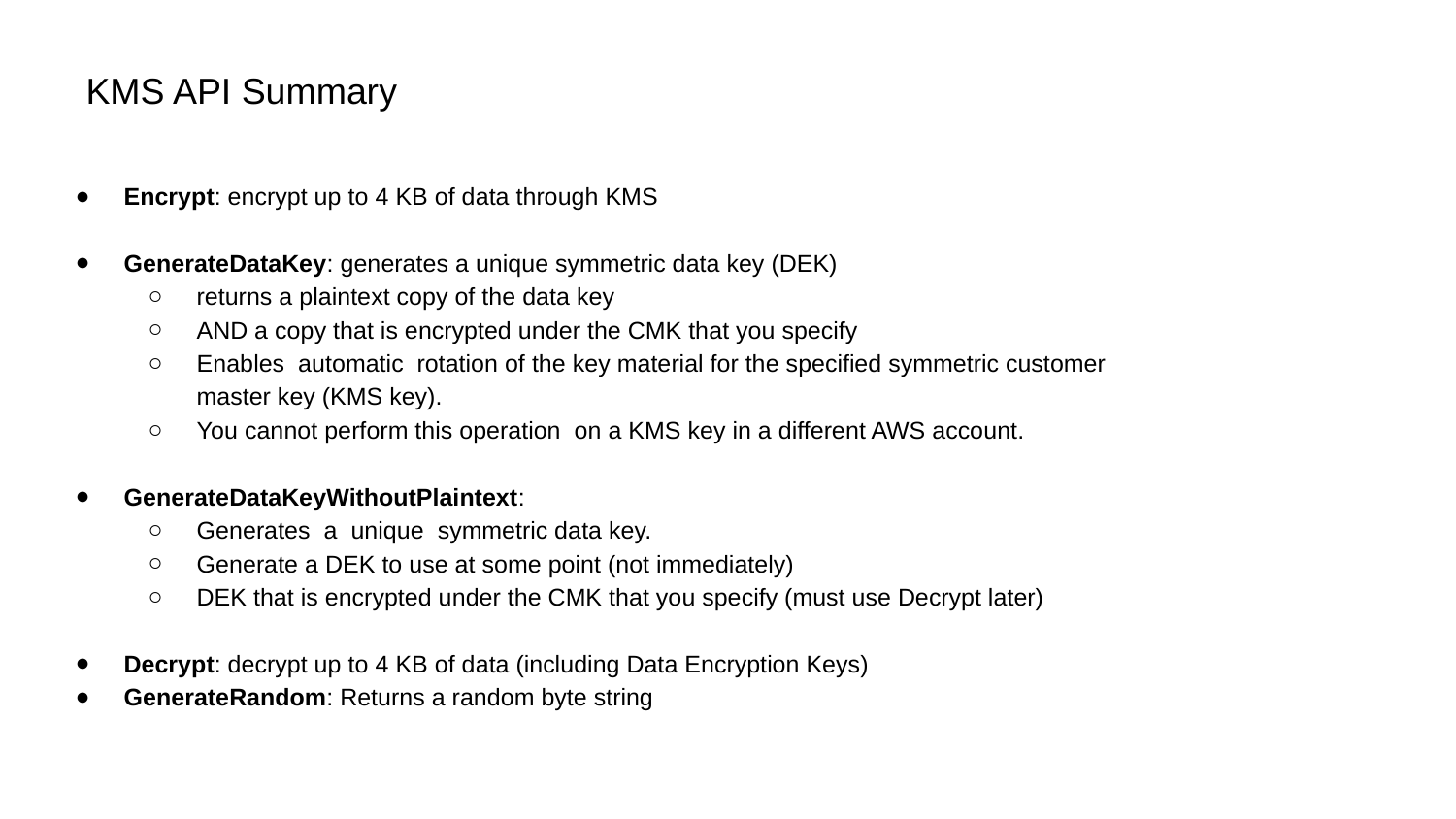

# KMS API Summary
Encrypt: encrypt up to 4 KB of data through KMS

GenerateDataKey: generates a unique symmetric data key (DEK)
returns a plaintext copy of the data key
AND a copy that is encrypted under the CMK that you specify
Enables  automatic  rotation of the key material for the specified symmetric customer master key (KMS key).
You cannot perform this operation  on a KMS key in a different AWS account.

GenerateDataKeyWithoutPlaintext:
Generates  a  unique  symmetric data key.
Generate a DEK to use at some point (not immediately)
DEK that is encrypted under the CMK that you specify (must use Decrypt later)

Decrypt: decrypt up to 4 KB of data (including Data Encryption Keys)
GenerateRandom: Returns a random byte string